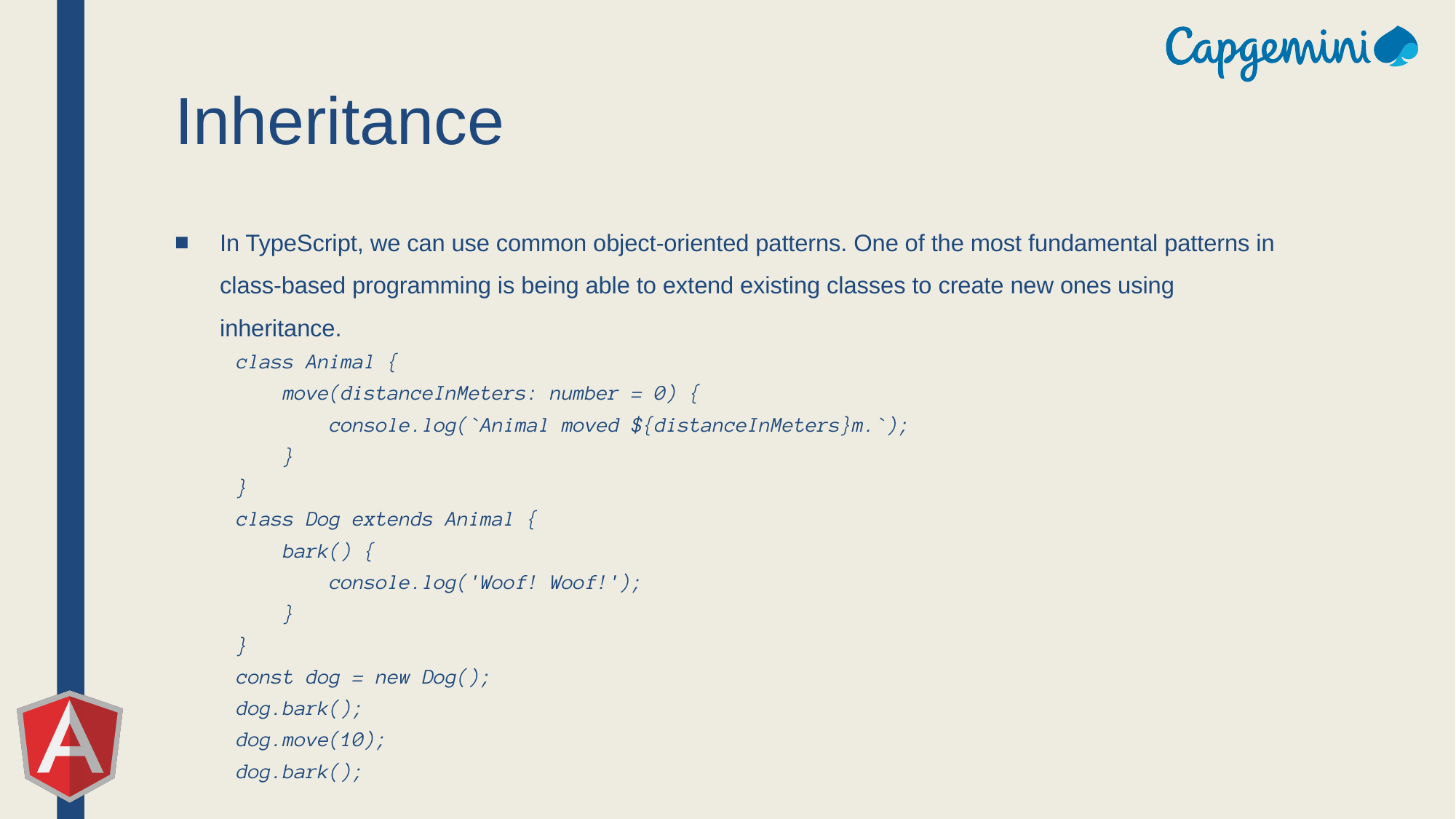

# Inheritance
In TypeScript, we can use common object-oriented patterns. One of the most fundamental patterns in class-based programming is being able to extend existing classes to create new ones using inheritance.
class Animal {
    move(distanceInMeters: number = 0) {
        console.log(`Animal moved ${distanceInMeters}m.`);
    }
}
class Dog extends Animal {
    bark() {
        console.log('Woof! Woof!');
    }
}
const dog = new Dog();
dog.bark();
dog.move(10);
dog.bark();